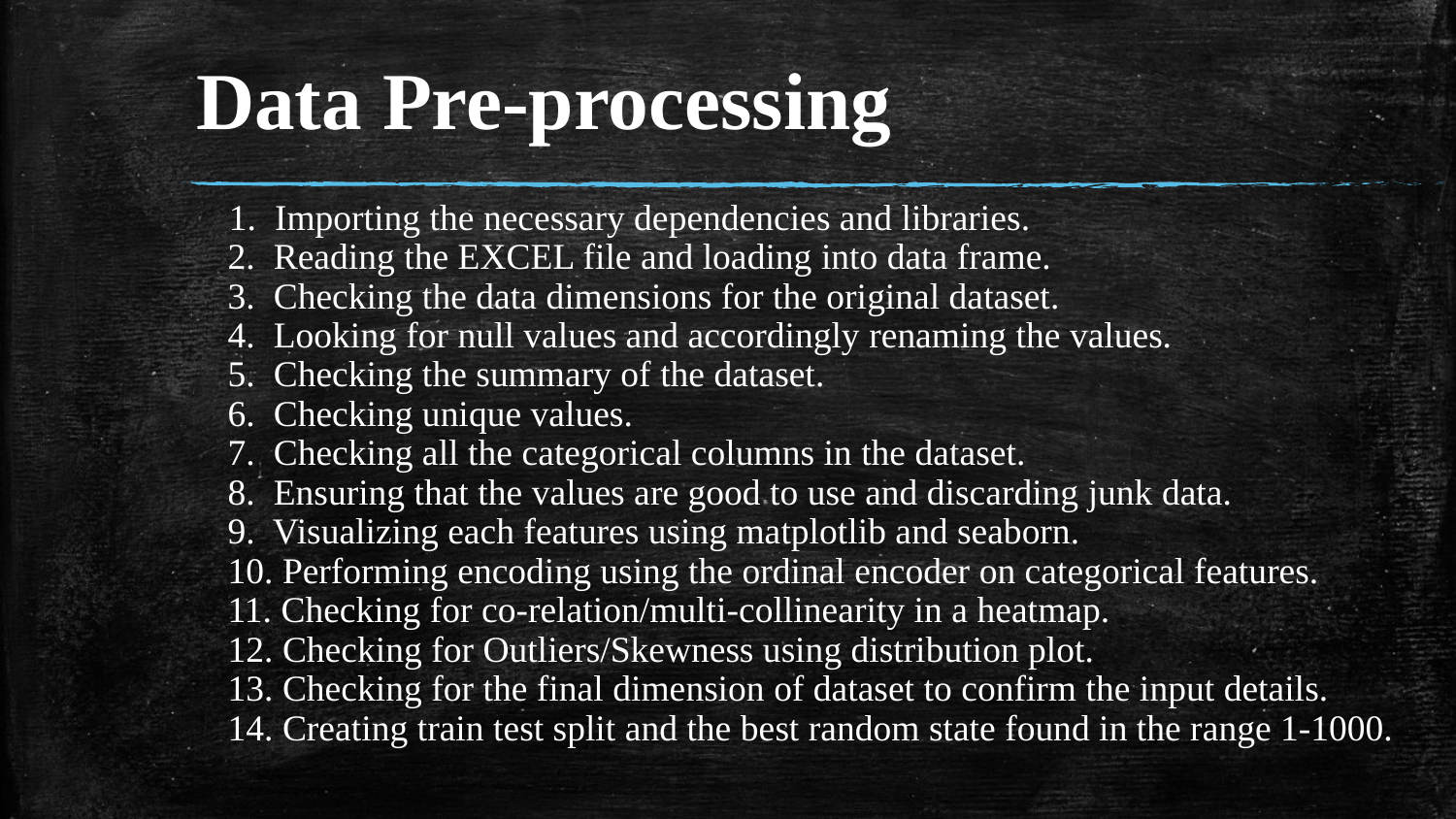

# Data Pre-processing
    1.  Importing the necessary dependencies and libraries.
2.  Reading the EXCEL file and loading into data frame.
3.  Checking the data dimensions for the original dataset.
4.  Looking for null values and accordingly renaming the values.
5.  Checking the summary of the dataset.
6.  Checking unique values.
7.  Checking all the categorical columns in the dataset.
8.  Ensuring that the values are good to use and discarding junk data.
9.  Visualizing each features using matplotlib and seaborn.
10. Performing encoding using the ordinal encoder on categorical features.
11. Checking for co-relation/multi-collinearity in a heatmap.
12. Checking for Outliers/Skewness using distribution plot.
13. Checking for the final dimension of dataset to confirm the input details.
14. Creating train test split and the best random state found in the range 1-1000.